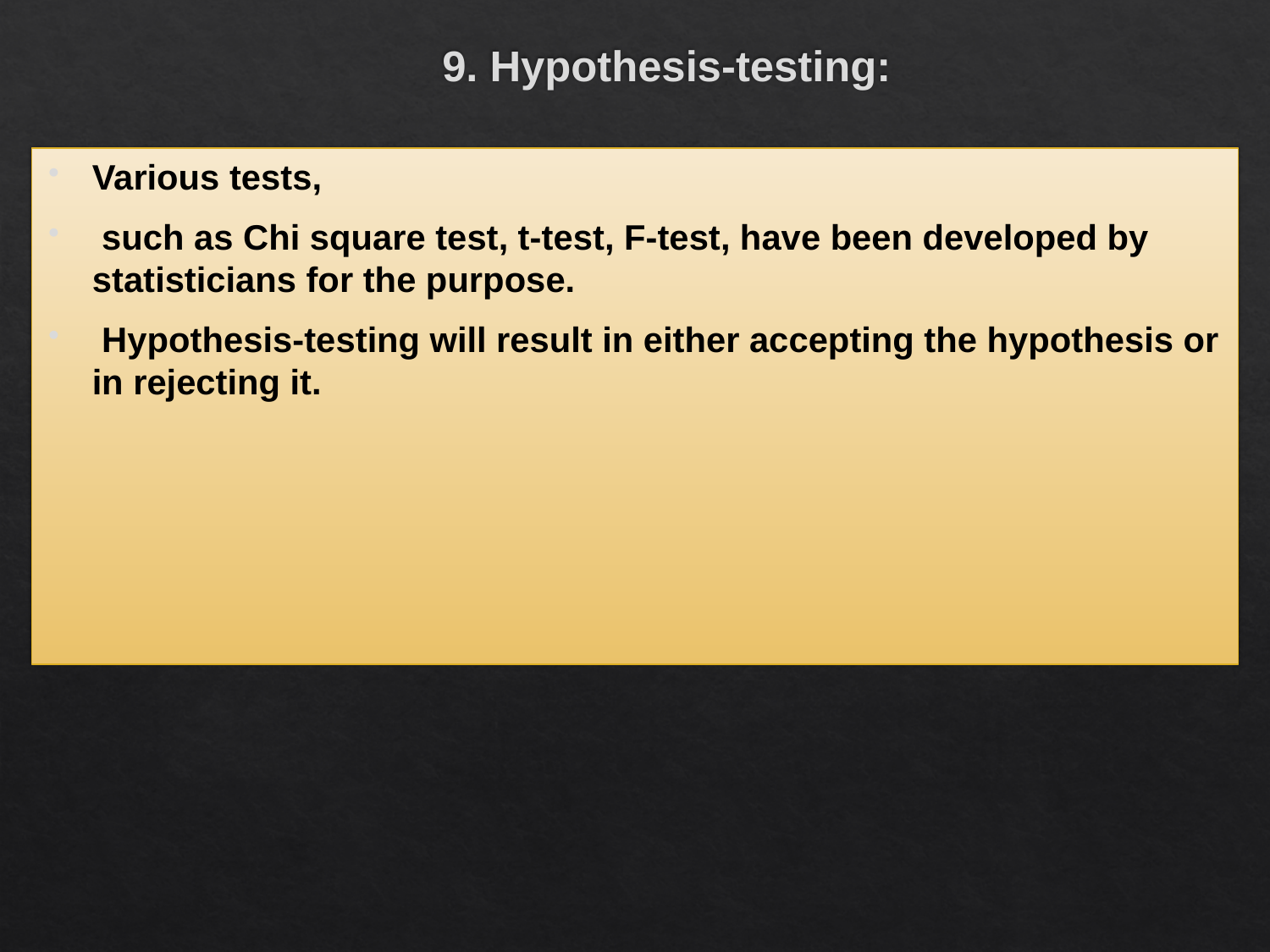

# 9. Hypothesis-testing:
Various tests,
 such as Chi square test, t-test, F-test, have been developed by statisticians for the purpose.
 Hypothesis-testing will result in either accepting the hypothesis or in rejecting it.